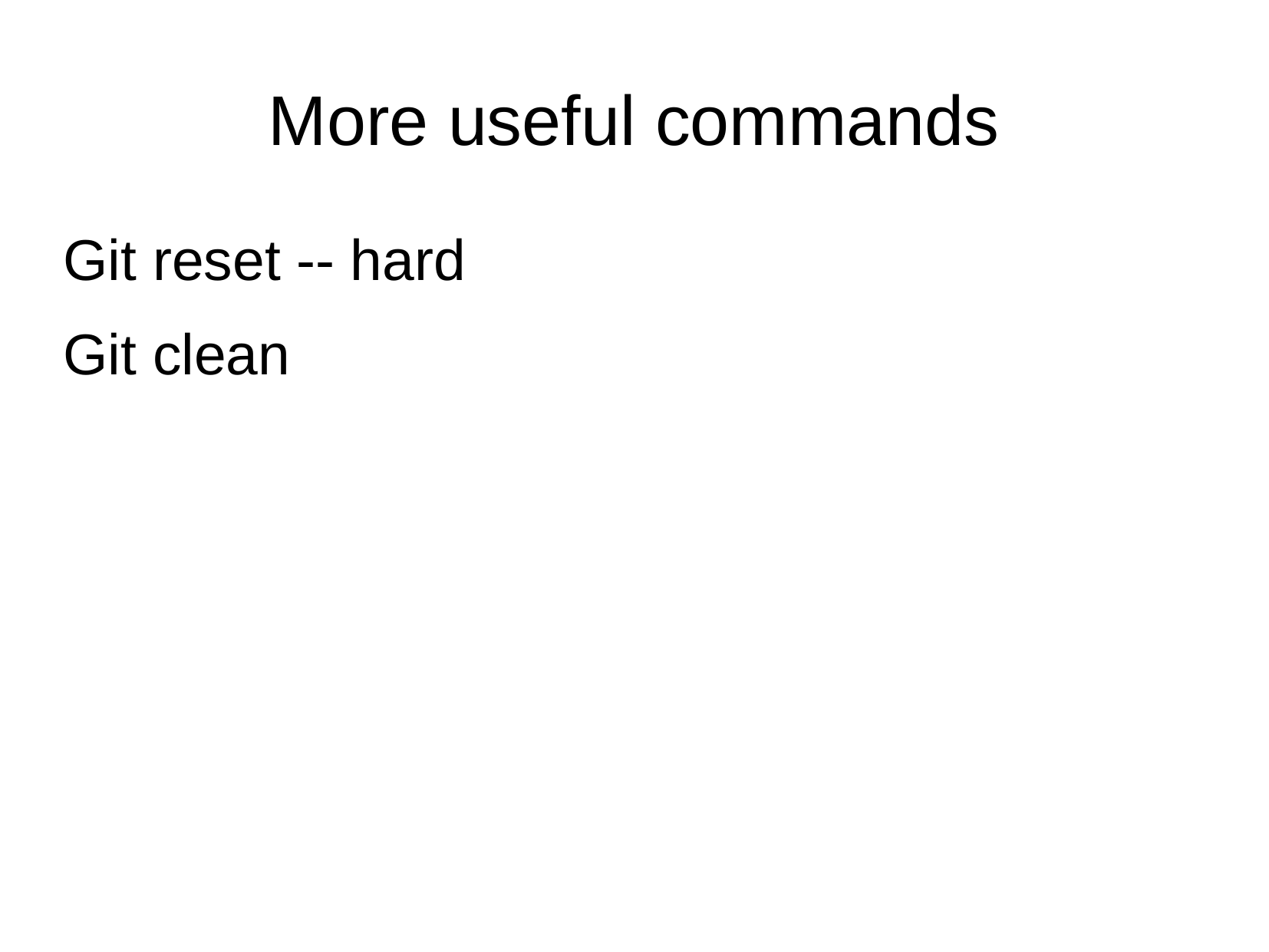

# More useful commands
Git reset -- hard
Git clean